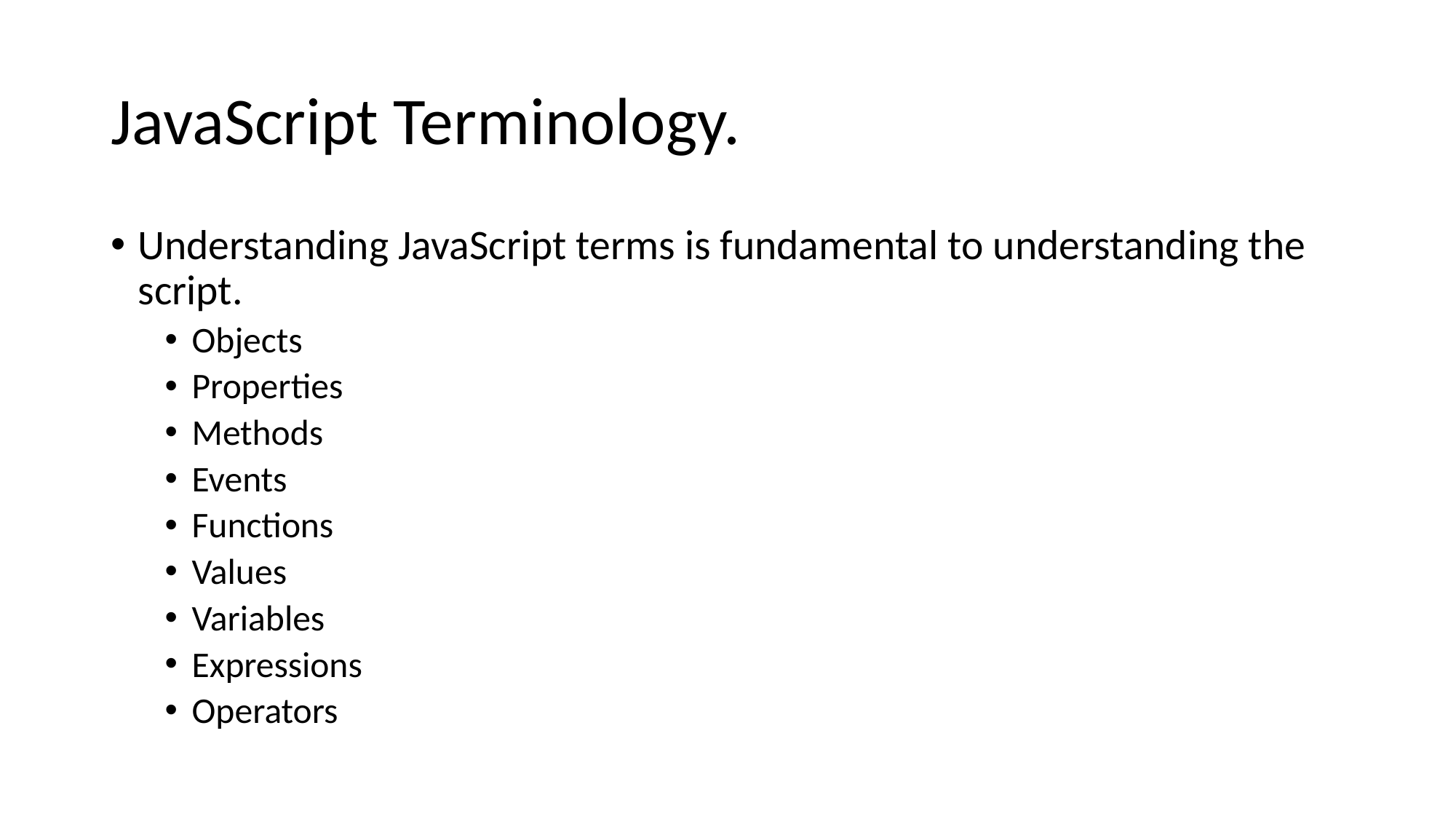

# JavaScript Terminology.
Understanding JavaScript terms is fundamental to understanding the script.
Objects
Properties
Methods
Events
Functions
Values
Variables
Expressions
Operators